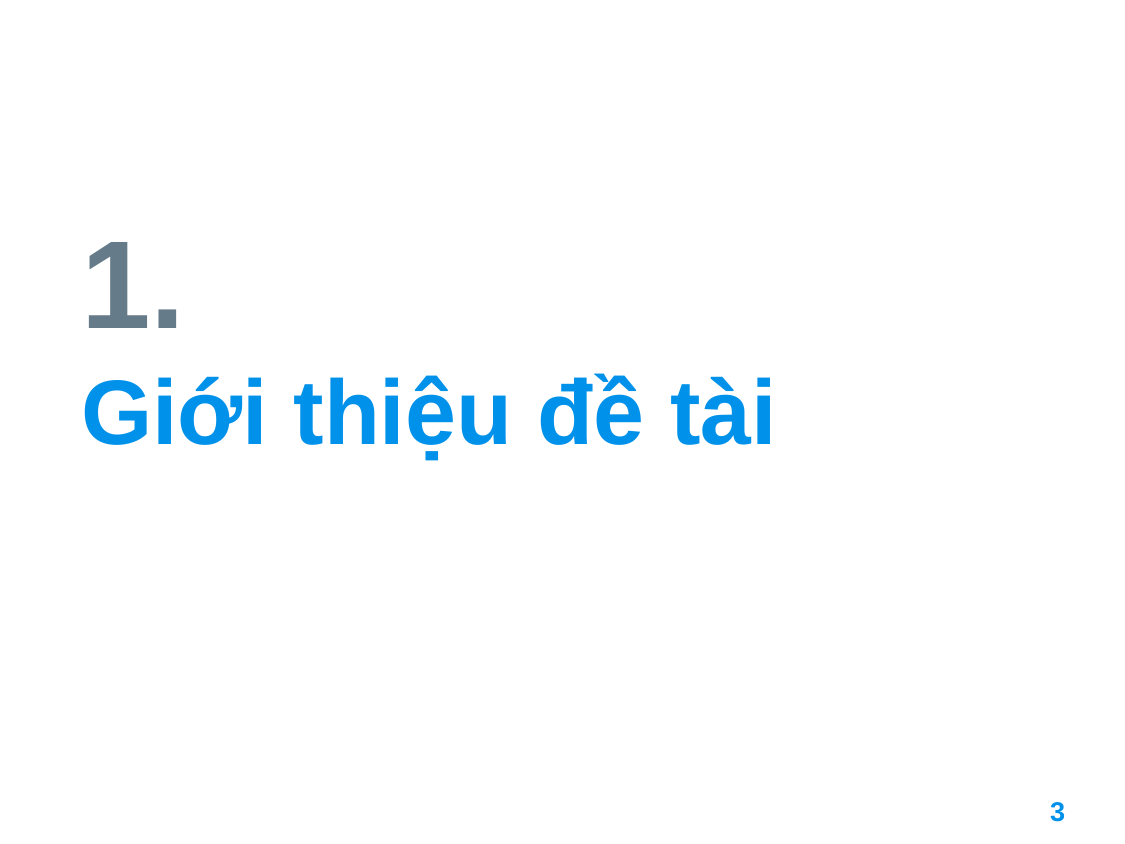

# 1.
Giới thiệu đề tài
3